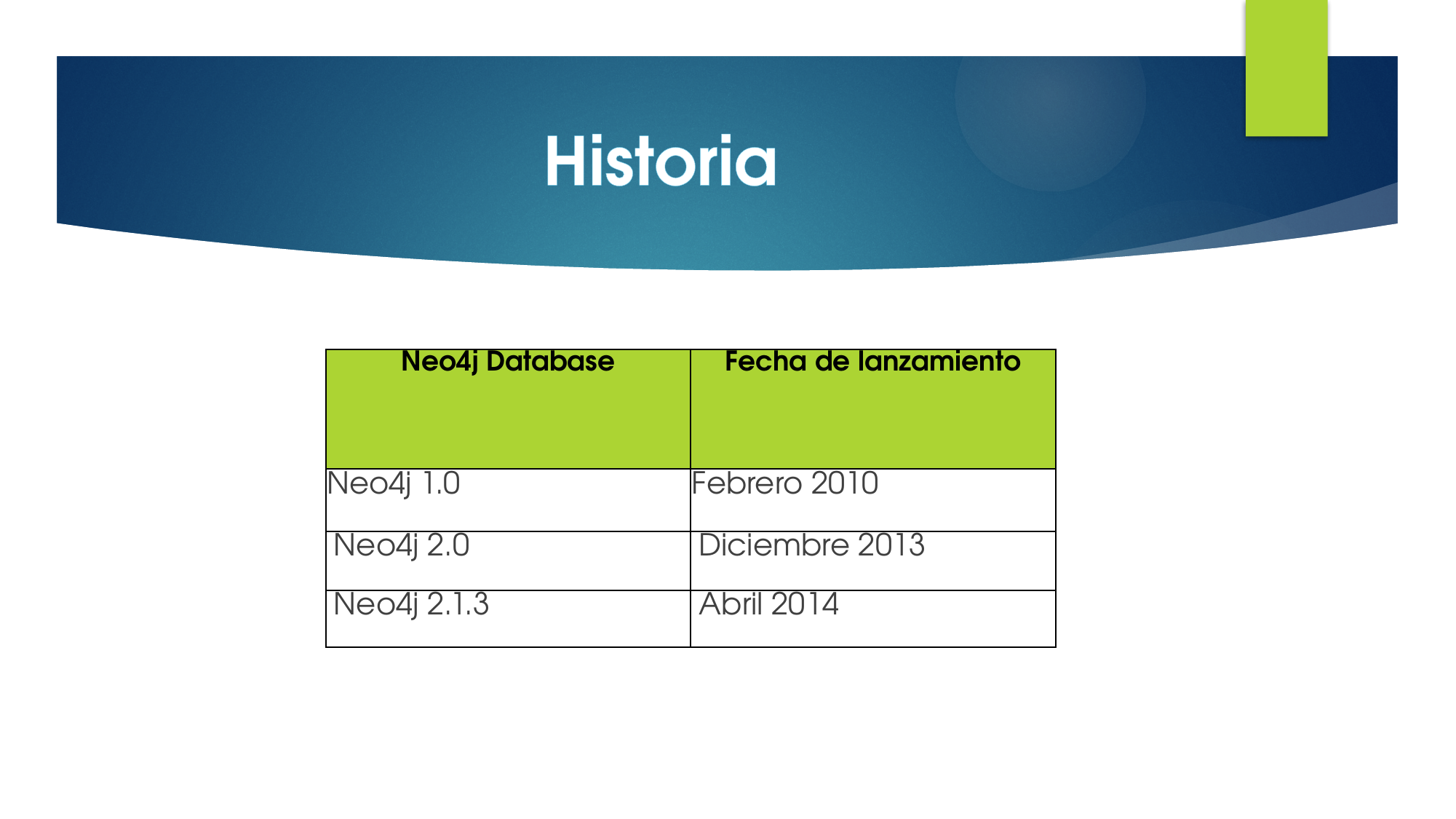

# Historia
| Neo4j Database | Fecha de lanzamiento |
| --- | --- |
| Neo4j 1.0 | Febrero 2010 |
| Neo4j 2.0 | Diciembre 2013 |
| Neo4j 2.1.3 | Abril 2014 |